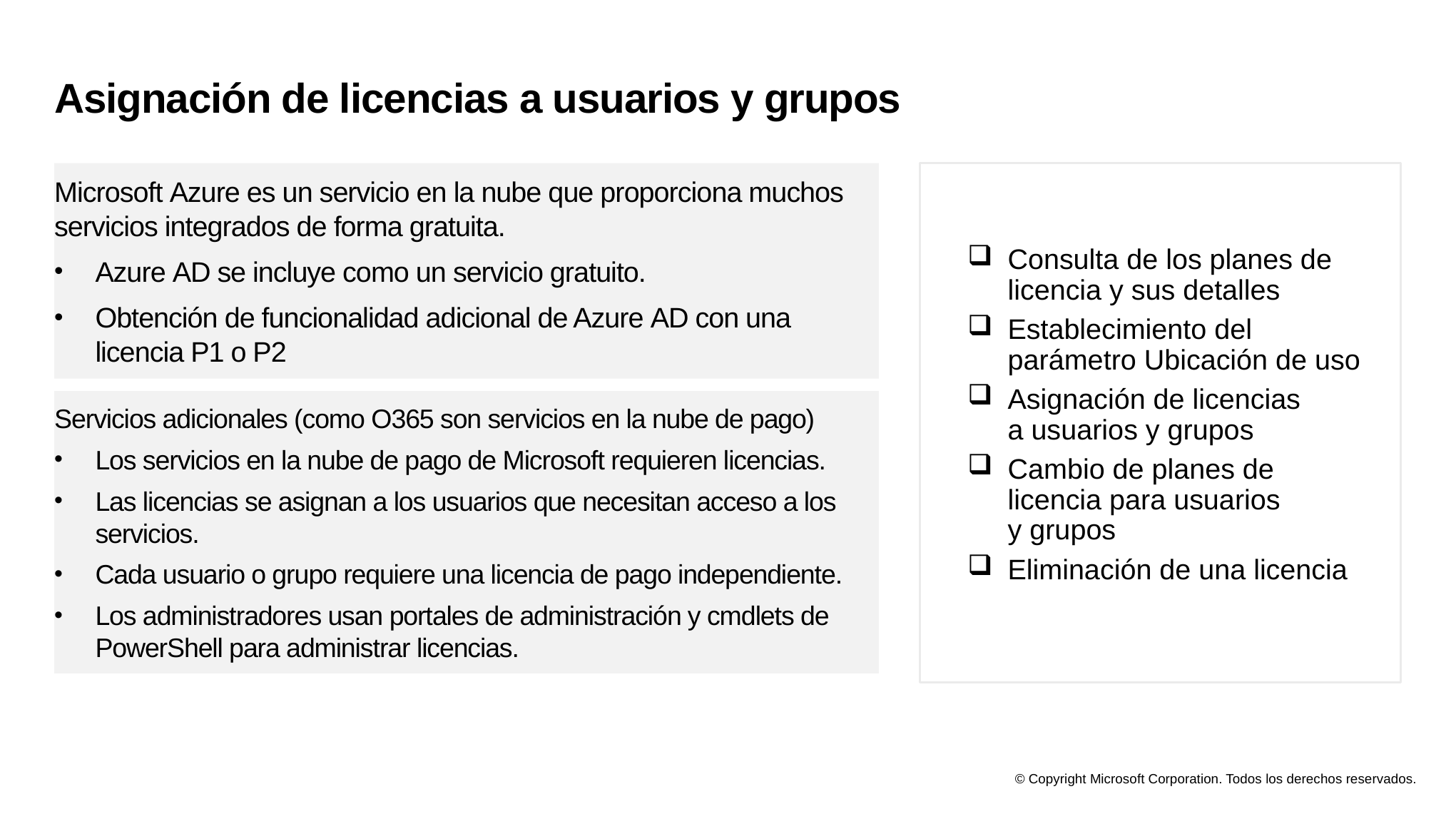

# Asignación de licencias a usuarios y grupos
Microsoft Azure es un servicio en la nube que proporciona muchos servicios integrados de forma gratuita.
Azure AD se incluye como un servicio gratuito.
Obtención de funcionalidad adicional de Azure AD con una licencia P1 o P2

Consulta de los planes de licencia y sus detalles
Establecimiento del parámetro Ubicación de uso
Asignación de licencias
a usuarios y grupos
Cambio de planes de licencia para usuarios
y grupos
Eliminación de una licencia
Servicios adicionales (como O365 son servicios en la nube de pago)
Los servicios en la nube de pago de Microsoft requieren licencias.
Las licencias se asignan a los usuarios que necesitan acceso a los servicios.
Cada usuario o grupo requiere una licencia de pago independiente.
Los administradores usan portales de administración y cmdlets de PowerShell para administrar licencias.